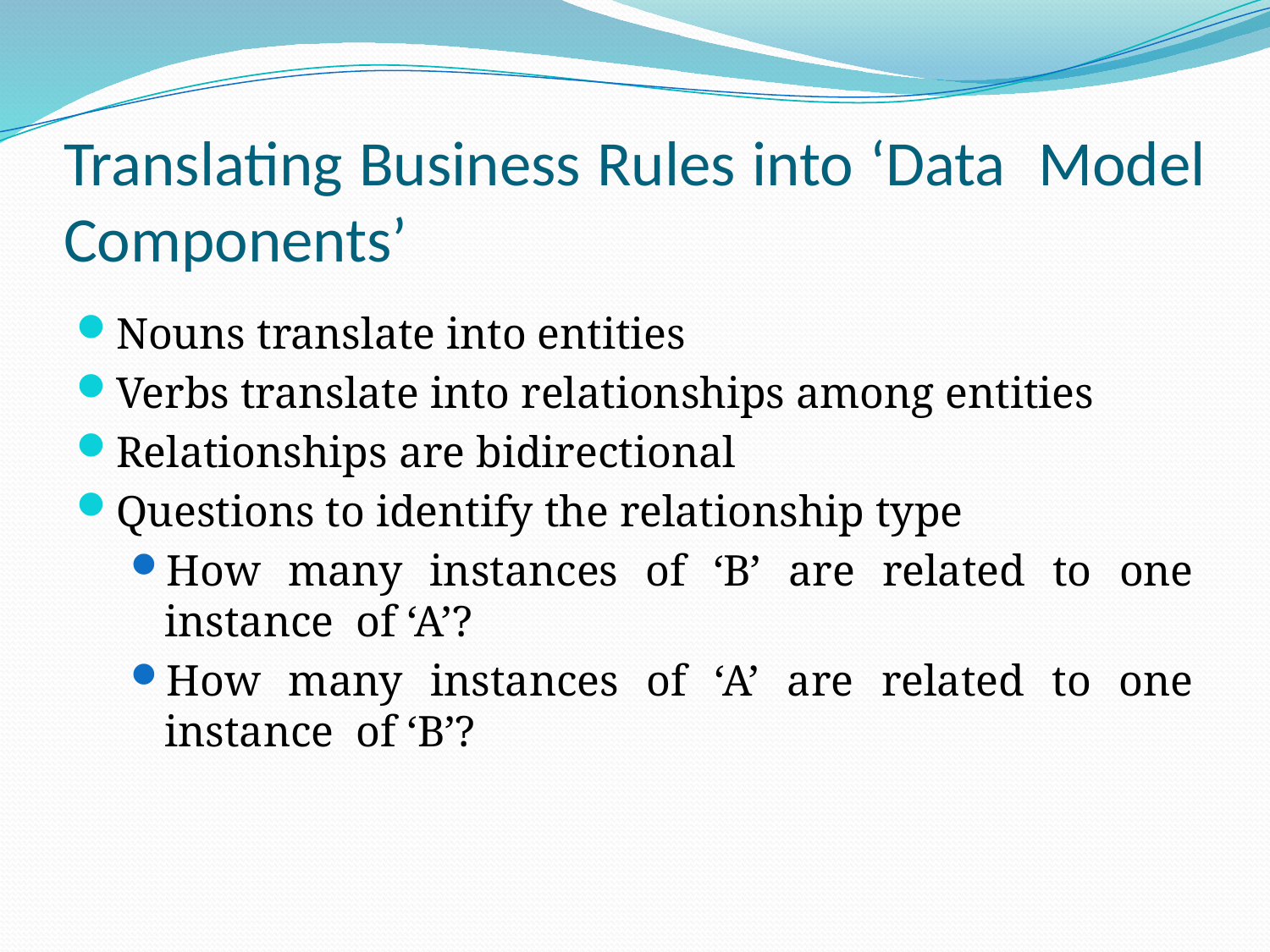

# Translating Business Rules into ‘Data  Model Components’
Nouns translate into entities
Verbs translate into relationships among entities
Relationships are bidirectional
Questions to identify the relationship type
How many instances of ‘B’ are related to one instance  of ‘A’?
How many instances of ‘A’ are related to one instance  of ‘B’?